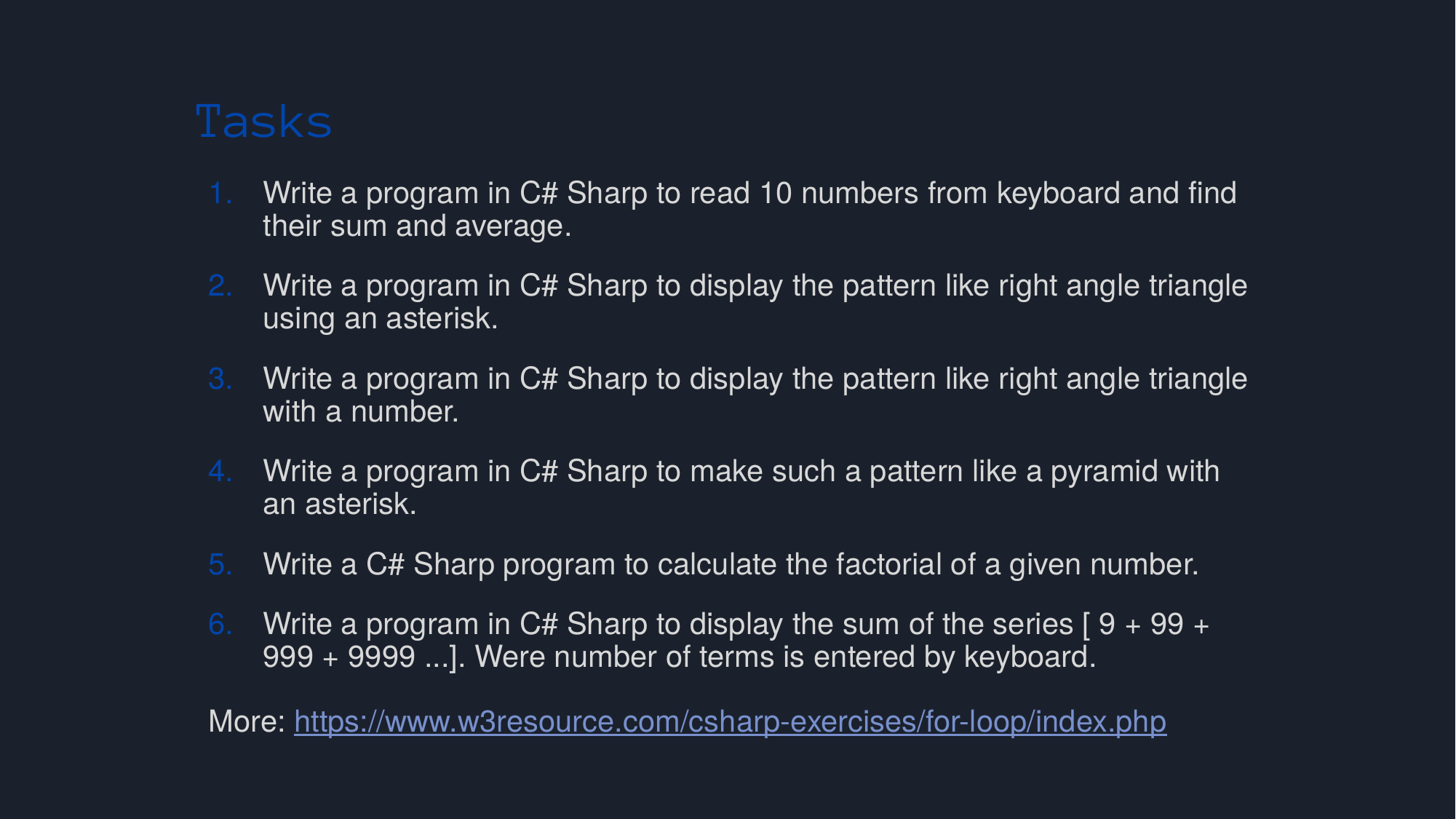

# Tasks
Write a program in C# Sharp to read 10 numbers from keyboard and find their sum and average.
Write a program in C# Sharp to display the pattern like right angle triangle using an asterisk.
Write a program in C# Sharp to display the pattern like right angle triangle with a number.
Write a program in C# Sharp to make such a pattern like a pyramid with an asterisk.
Write a C# Sharp program to calculate the factorial of a given number.
Write a program in C# Sharp to display the sum of the series [ 9 + 99 + 999 + 9999 ...]. Were number of terms is entered by keyboard.
More: https://www.w3resource.com/csharp-exercises/for-loop/index.php